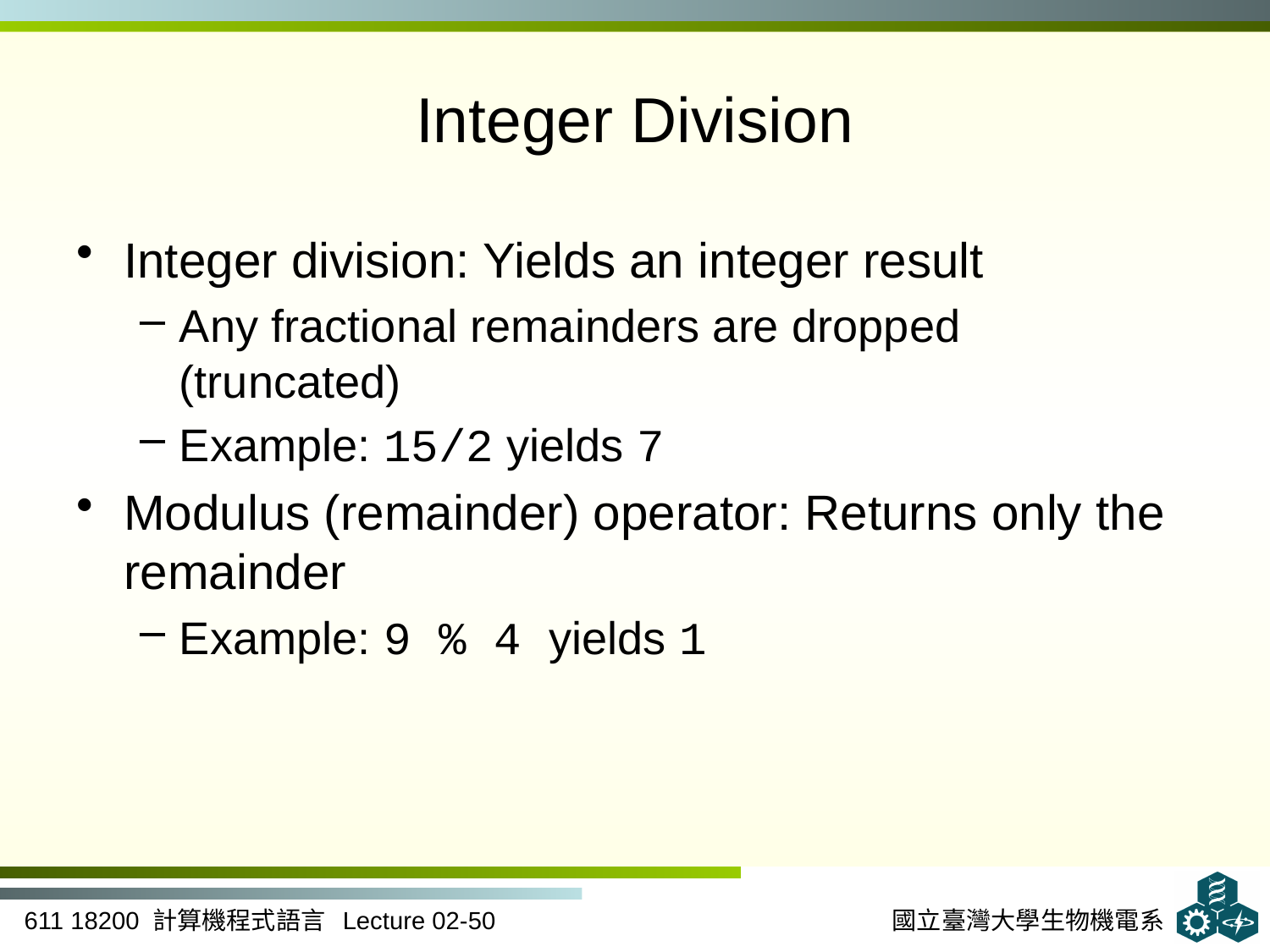

# Integer Division
Integer division: Yields an integer result
Any fractional remainders are dropped (truncated)‏
Example: 15/2 yields 7
Modulus (remainder) operator: Returns only the remainder
Example: 9 % 4 yields 1